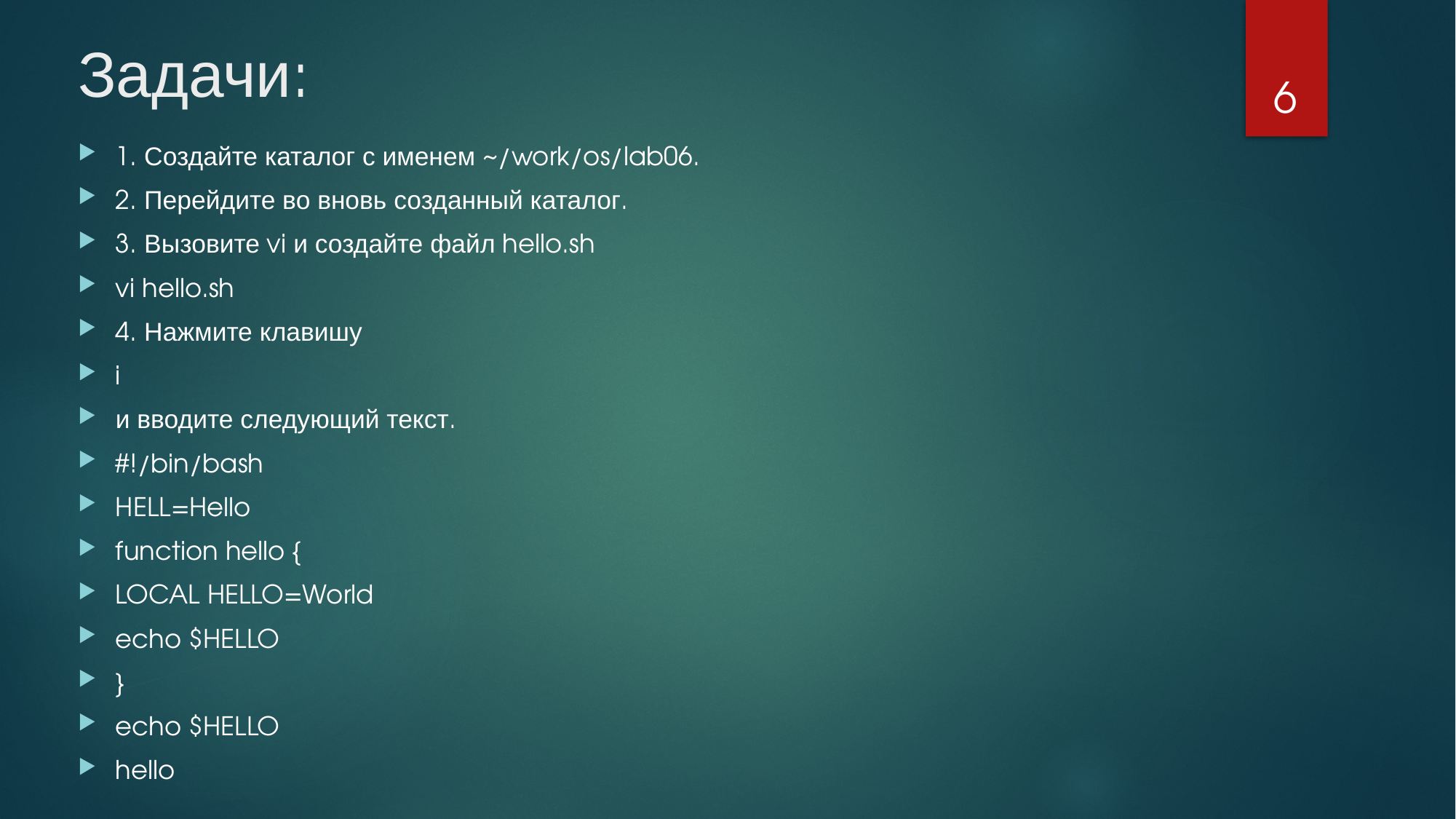

# Задачи:
6
1. Создайте каталог с именем ~/work/os/lab06.
2. Перейдите во вновь созданный каталог.
3. Вызовите vi и создайте файл hello.sh
vi hello.sh
4. Нажмите клавишу
i
и вводите следующий текст.
#!/bin/bash
HELL=Hello
function hello {
LOCAL HELLO=World
echo $HELLO
}
echo $HELLO
hello